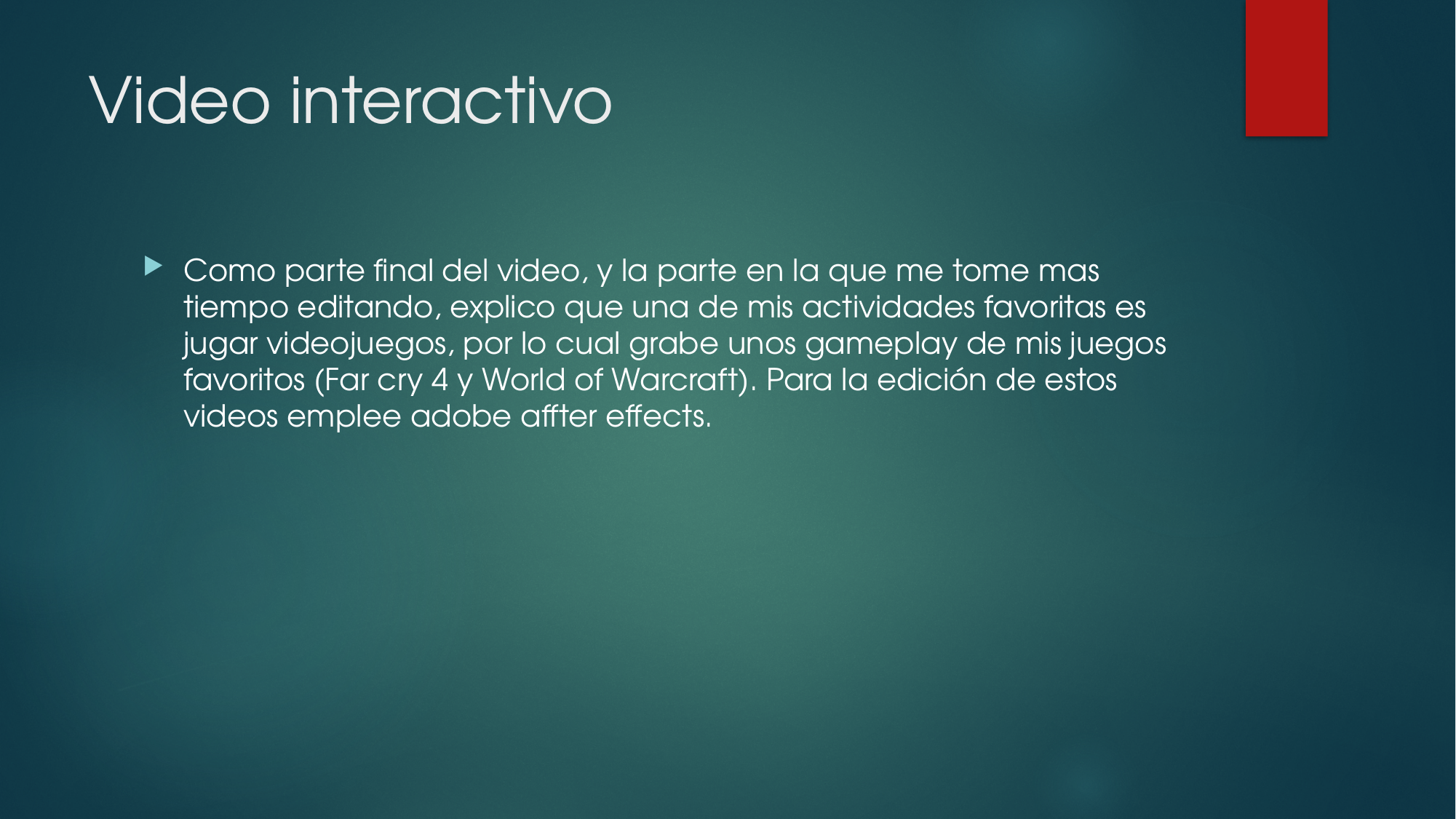

# Video interactivo
Como parte final del video, y la parte en la que me tome mas tiempo editando, explico que una de mis actividades favoritas es jugar videojuegos, por lo cual grabe unos gameplay de mis juegos favoritos (Far cry 4 y World of Warcraft). Para la edición de estos videos emplee adobe affter effects.